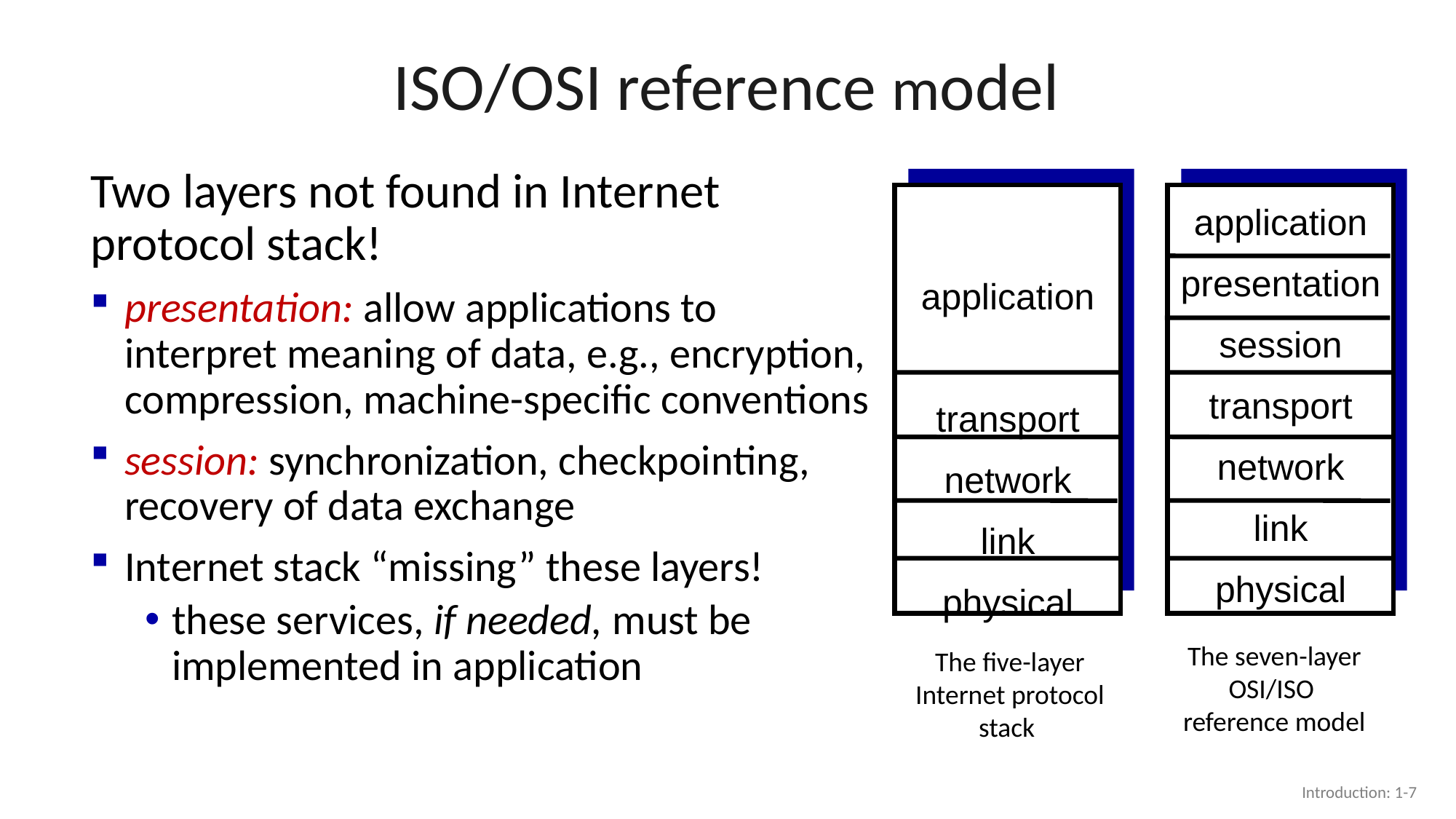

# ISO/OSI reference model
Two layers not found in Internet protocol stack!
presentation: allow applications to interpret meaning of data, e.g., encryption, compression, machine-specific conventions
session: synchronization, checkpointing, recovery of data exchange
Internet stack “missing” these layers!
these services, if needed, must be implemented in application

application

transport

network

link

physical
application

presentation

session

transport

network

link

physical

The seven-layer OSI/ISO
reference model
The five-layer Internet protocol stack
Introduction: 1-7